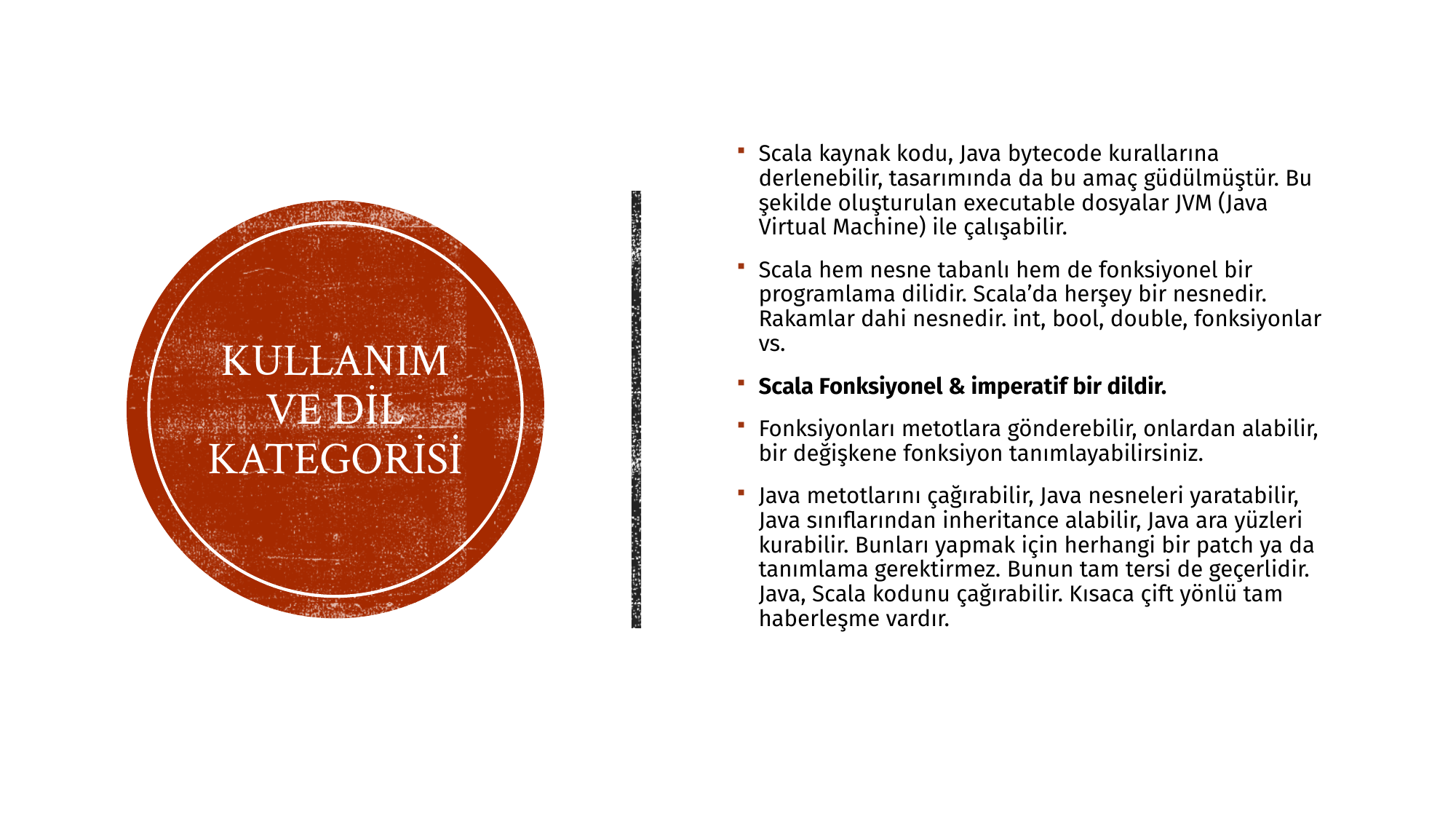

Scala kaynak kodu, Java bytecode kurallarına derlenebilir, tasarımında da bu amaç güdülmüştür. Bu şekilde oluşturulan executable dosyalar JVM (Java Virtual Machine) ile çalışabilir.
Scala hem nesne tabanlı hem de fonksiyonel bir programlama dilidir. Scala’da herşey bir nesnedir. Rakamlar dahi nesnedir. int, bool, double, fonksiyonlar vs.
Scala Fonksiyonel & imperatif bir dildir.
Fonksiyonları metotlara gönderebilir, onlardan alabilir, bir değişkene fonksiyon tanımlayabilirsiniz.
Java metotlarını çağırabilir, Java nesneleri yaratabilir, Java sınıflarından inheritance alabilir, Java ara yüzleri kurabilir. Bunları yapmak için herhangi bir patch ya da tanımlama gerektirmez. Bunun tam tersi de geçerlidir. Java, Scala kodunu çağırabilir. Kısaca çift yönlü tam haberleşme vardır.

# Kullanım ve dil kategorisi